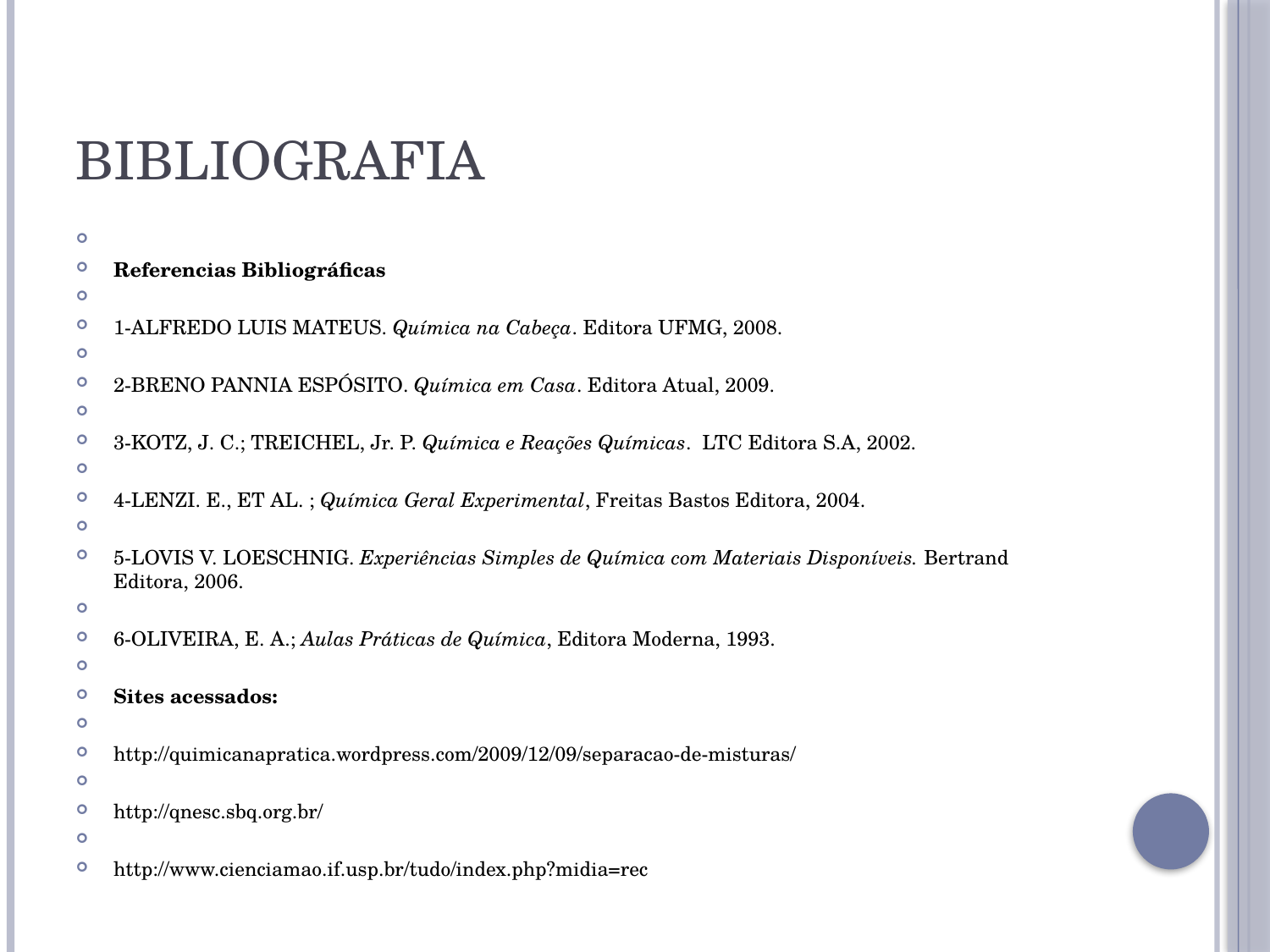

# BIBLIOGRAFIA

Referencias Bibliográficas

1-ALFREDO LUIS MATEUS. Química na Cabeça. Editora UFMG, 2008.

2-BRENO PANNIA ESPÓSITO. Química em Casa. Editora Atual, 2009.

3-KOTZ, J. C.; TREICHEL, Jr. P. Química e Reações Químicas.  LTC Editora S.A, 2002.

4-LENZI. E., ET AL. ; Química Geral Experimental, Freitas Bastos Editora, 2004.

5-LOVIS V. LOESCHNIG. Experiências Simples de Química com Materiais Disponíveis. Bertrand Editora, 2006.

6-OLIVEIRA, E. A.; Aulas Práticas de Química, Editora Moderna, 1993.

Sites acessados:

http://quimicanapratica.wordpress.com/2009/12/09/separacao-de-misturas/

http://qnesc.sbq.org.br/

http://www.cienciamao.if.usp.br/tudo/index.php?midia=rec